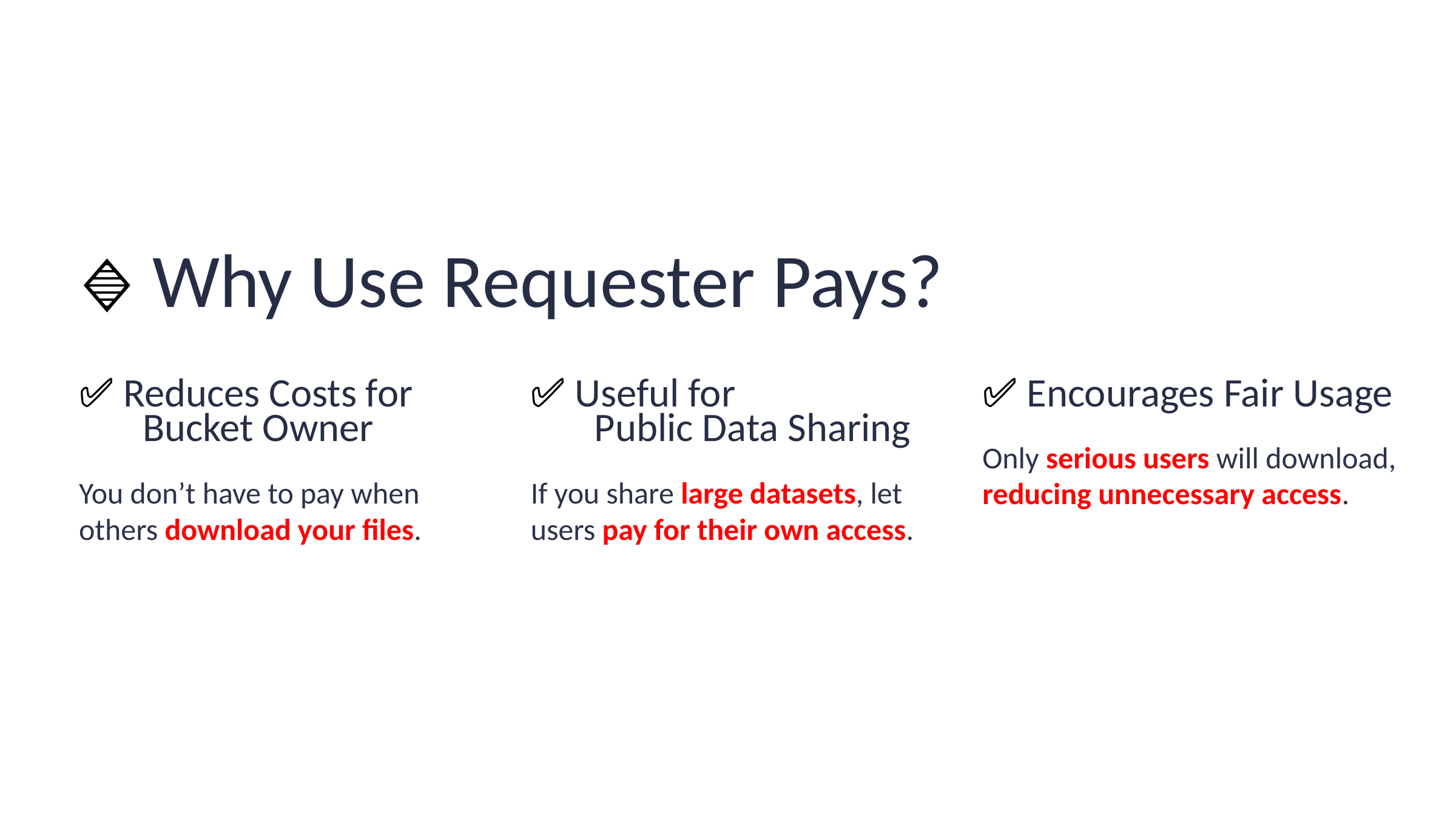

🔹 Why Use Requester Pays?
✅ Reduces Costs for
       Bucket Owner
✅ Useful for
       Public Data Sharing
✅ Encourages Fair Usage
Only serious users will download, reducing unnecessary access.
You don’t have to pay when others download your files.
If you share large datasets, let users pay for their own access.